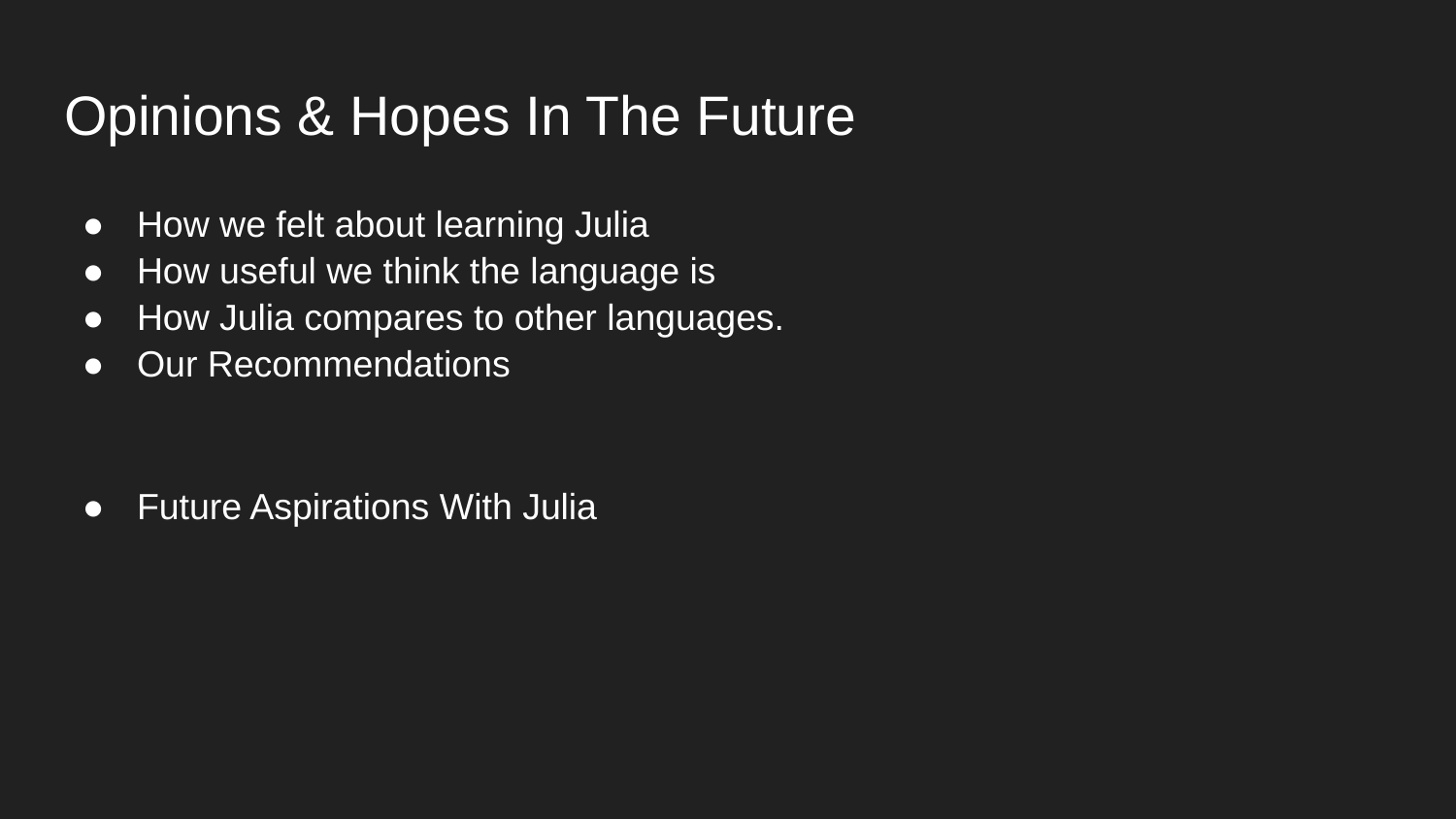

# Opinions & Hopes In The Future
How we felt about learning Julia
How useful we think the language is
How Julia compares to other languages.
Our Recommendations

Future Aspirations With Julia